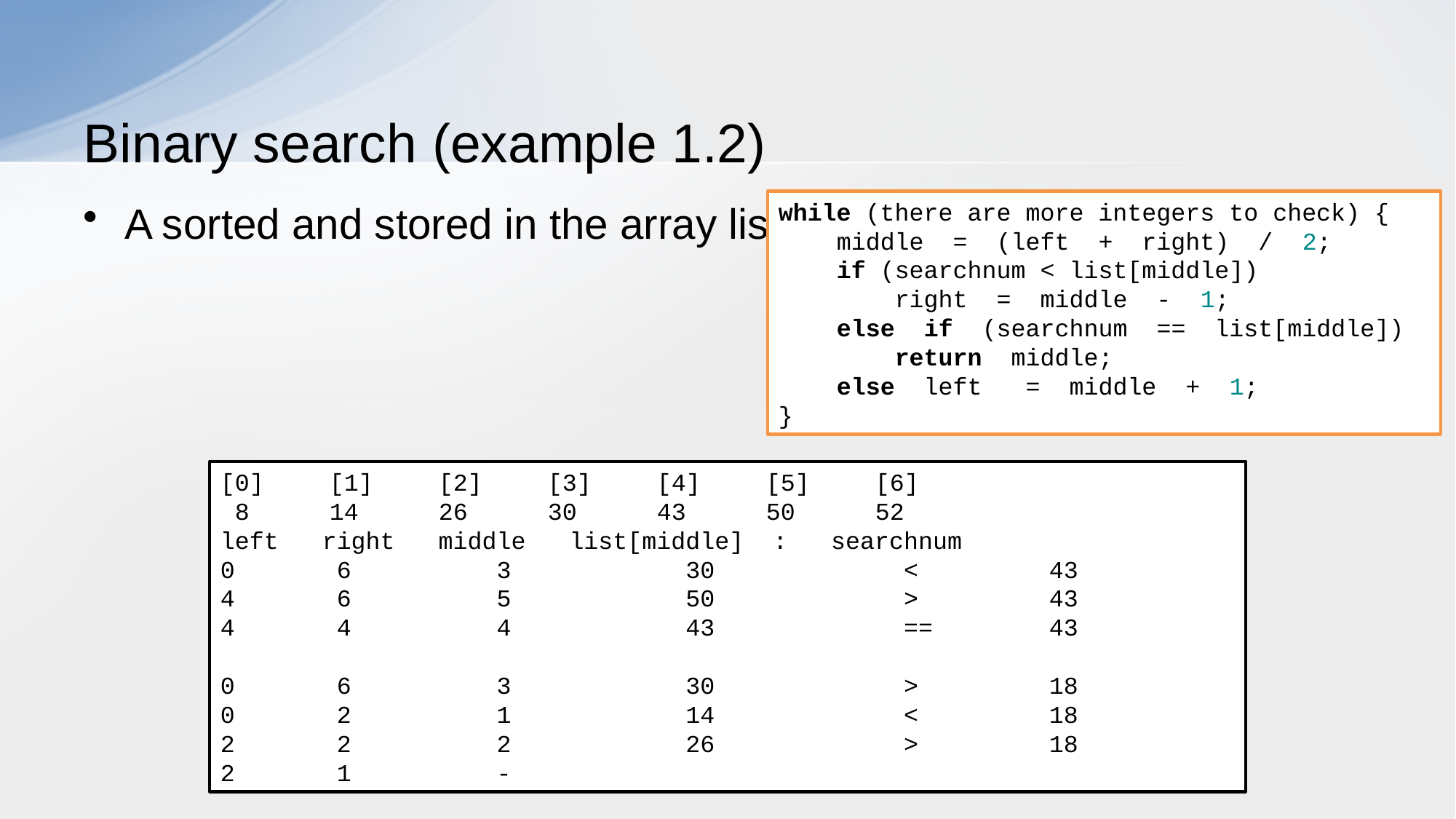

# Binary search (example 1.2)
A sorted and stored in the array list
while (there are more integers to check) {
    middle  =  (left  +  right)  /  2;
    if (searchnum < list[middle])
        right  =  middle  -  1;
    else  if  (searchnum  ==  list[middle])
        return  middle;
    else  left   =  middle  +  1;
}
[0]	[1]	[2]	[3]	[4]	[5]	[6]
 8	14	26	30	43	50	52
left   right   middle   list[middle]  :   searchnum
0       6          3            30             <         43
4       6          5            50             >         43
4       4          4            43             ==        43

0       6          3            30             >         18
0       2          1            14             <         18
2       2          2            26             >         18
2       1          -
12